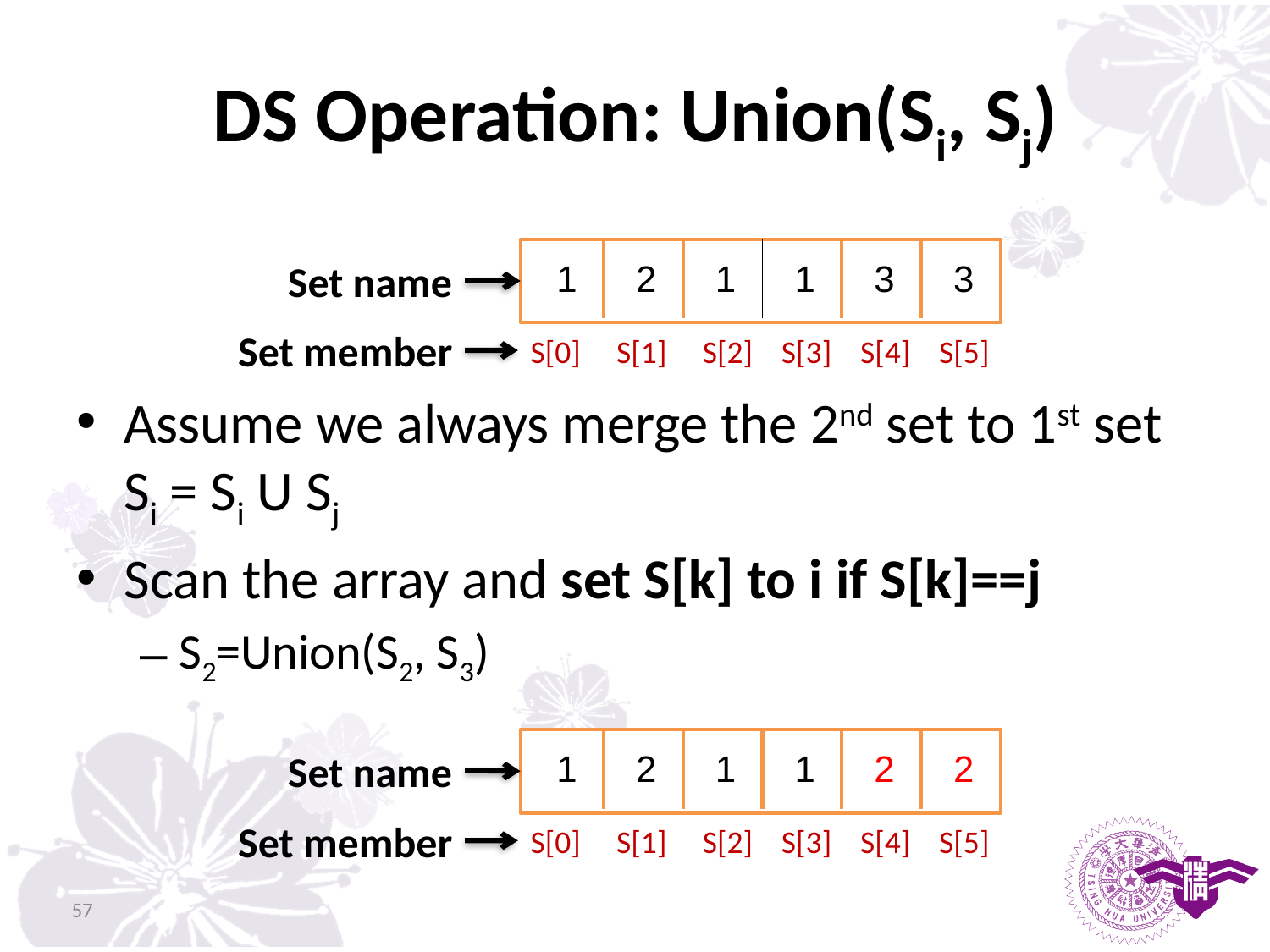

# DS Operation: Union(Si, Sj)

Assume we always merge the 2nd set to 1st set Si = Si U Sj
Scan the array and set S[k] to i if S[k]==j
S2=Union(S2, S3)

Set name

1
2
1
1
3
3
Set member
S[0]     S[1]     S[2]    S[3]    S[4]    S[5]
Set name

1
2
1
1
2
2
Set member
S[0]     S[1]     S[2]    S[3]    S[4]    S[5]
57